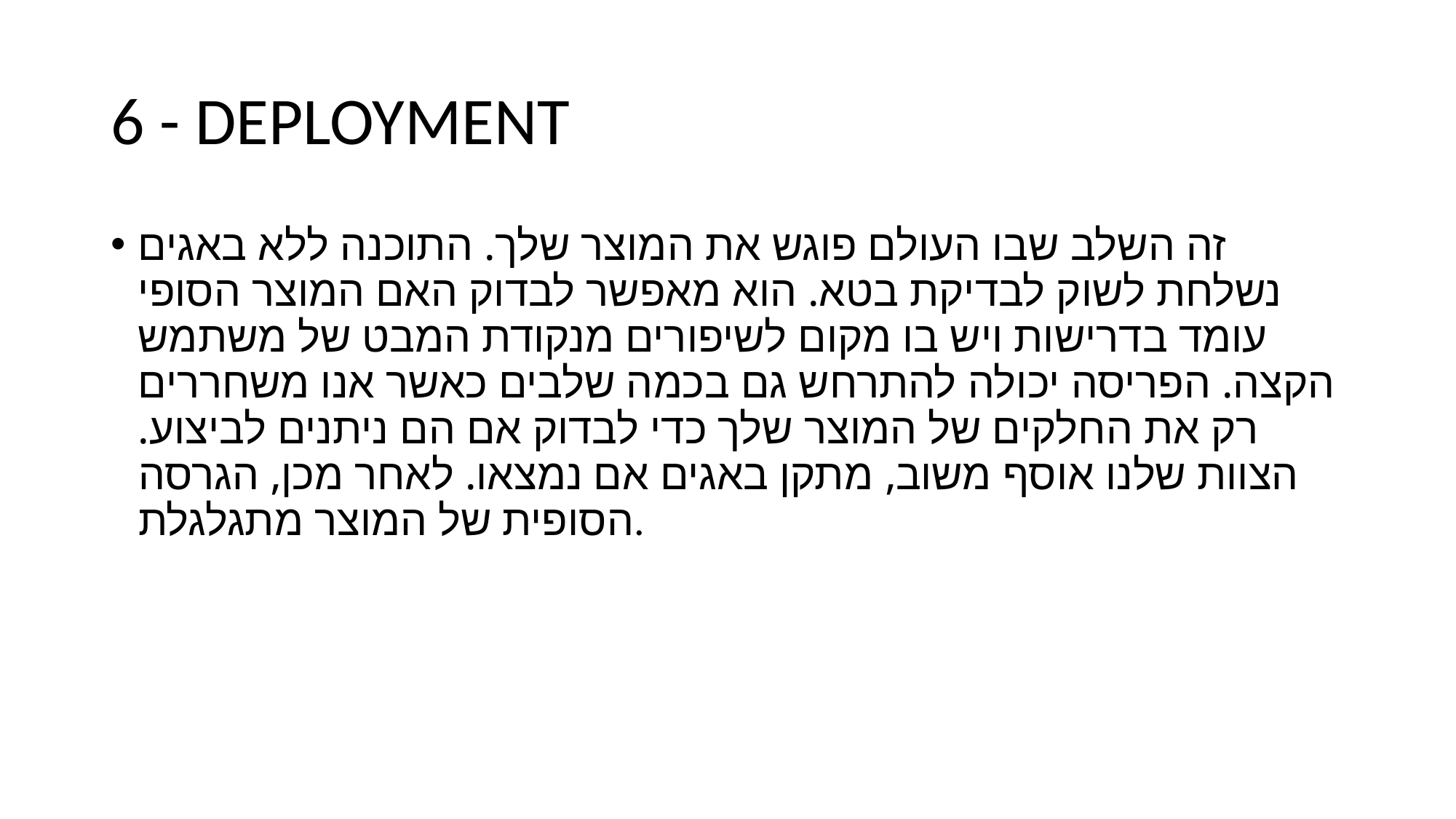

# 6 - DEPLOYMENT
זה השלב שבו העולם פוגש את המוצר שלך. התוכנה ללא באגים נשלחת לשוק לבדיקת בטא. הוא מאפשר לבדוק האם המוצר הסופי עומד בדרישות ויש בו מקום לשיפורים מנקודת המבט של משתמש הקצה. הפריסה יכולה להתרחש גם בכמה שלבים כאשר אנו משחררים רק את החלקים של המוצר שלך כדי לבדוק אם הם ניתנים לביצוע. הצוות שלנו אוסף משוב, מתקן באגים אם נמצאו. לאחר מכן, הגרסה הסופית של המוצר מתגלגלת.